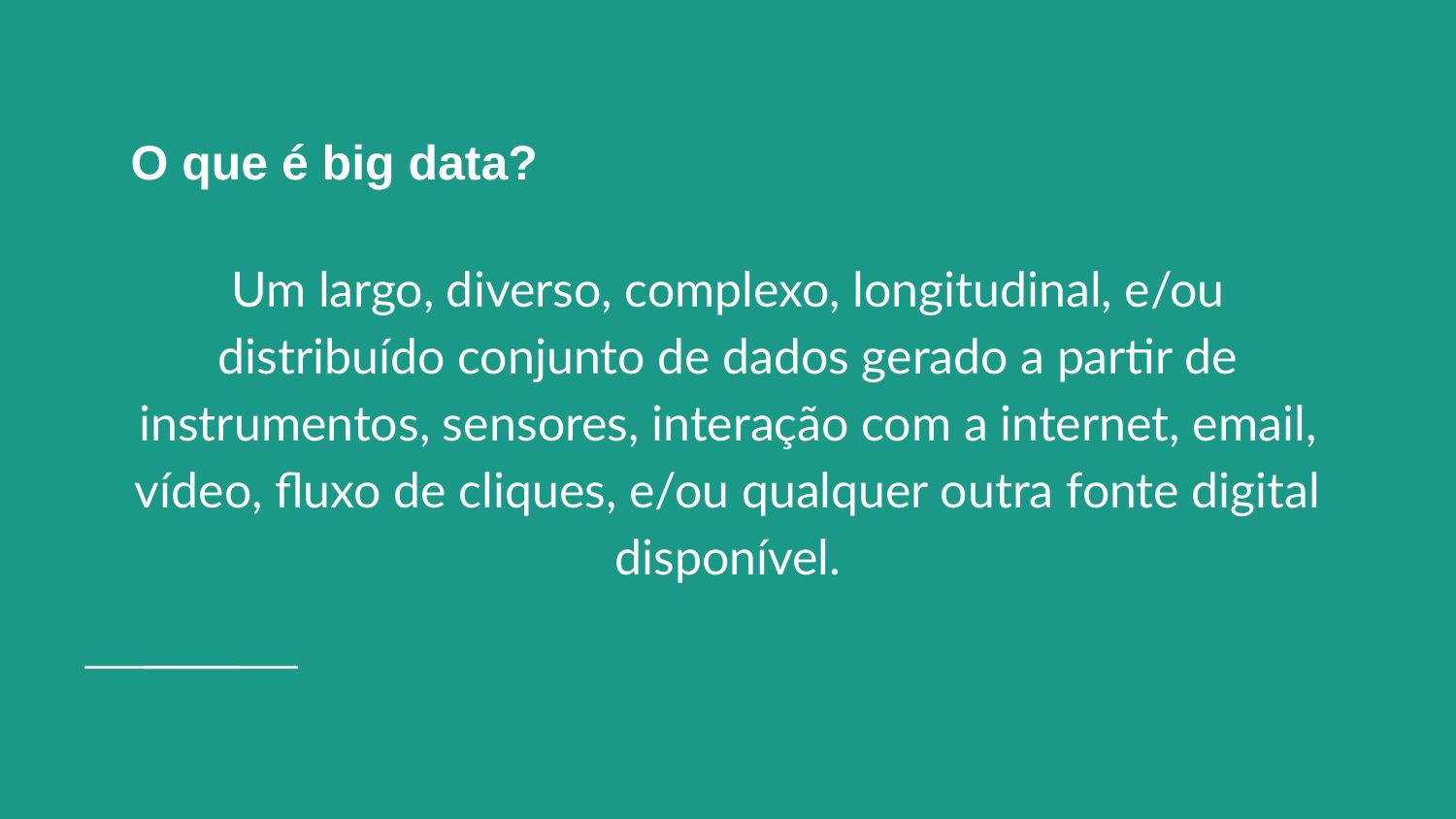

# O que é big data?
Um largo, diverso, complexo, longitudinal, e/ou distribuído conjunto de dados gerado a partir de instrumentos, sensores, interação com a internet, email, vídeo, fluxo de cliques, e/ou qualquer outra fonte digital disponível.